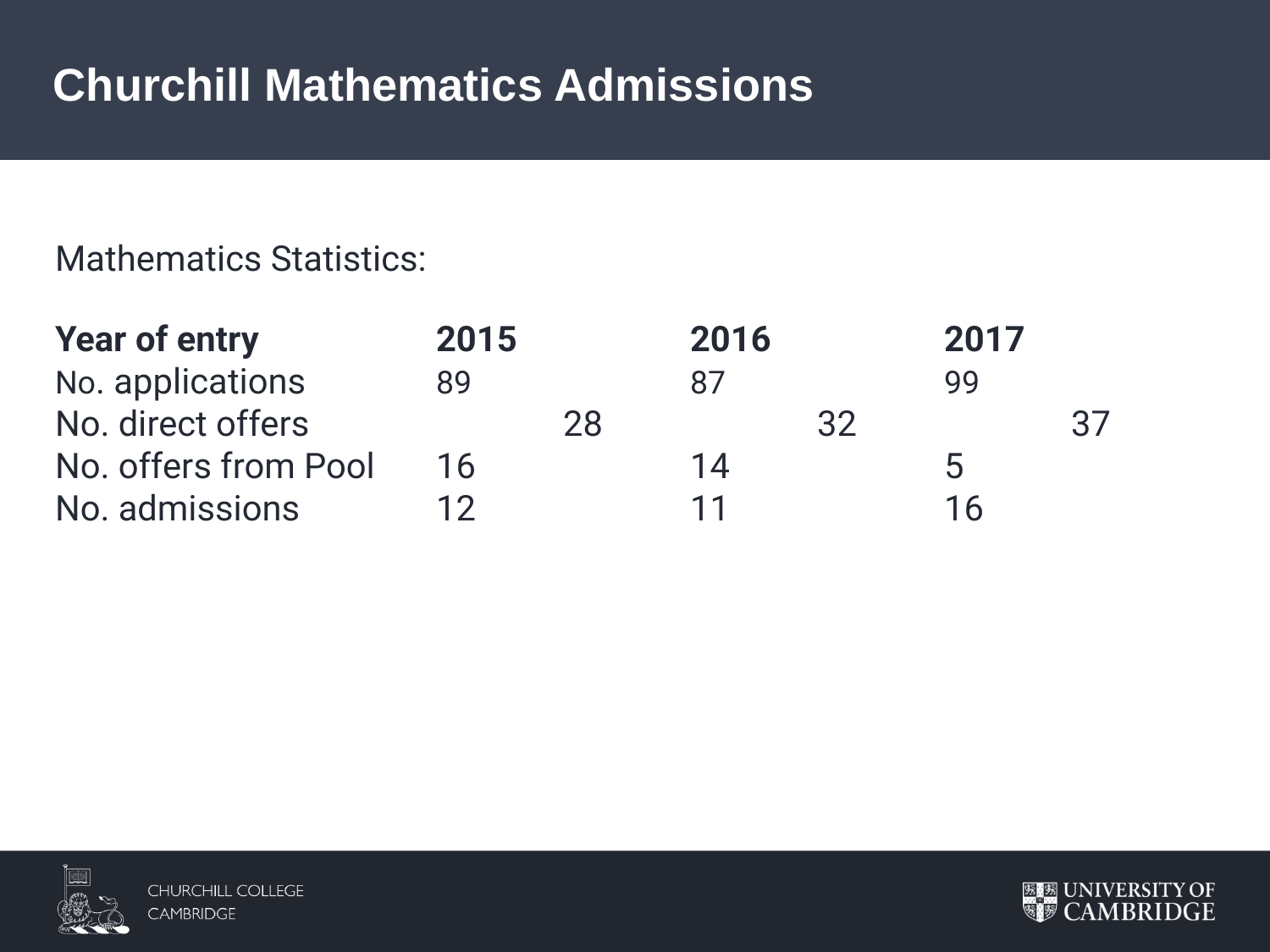

Churchill Mathematics Admissions
Mathematics Statistics:

Year of entry		2015		2016		2017
No. applications		89		87		99
No. direct offers		28		32		37
No. offers from Pool	16		14		5
No. admissions		12		11		16